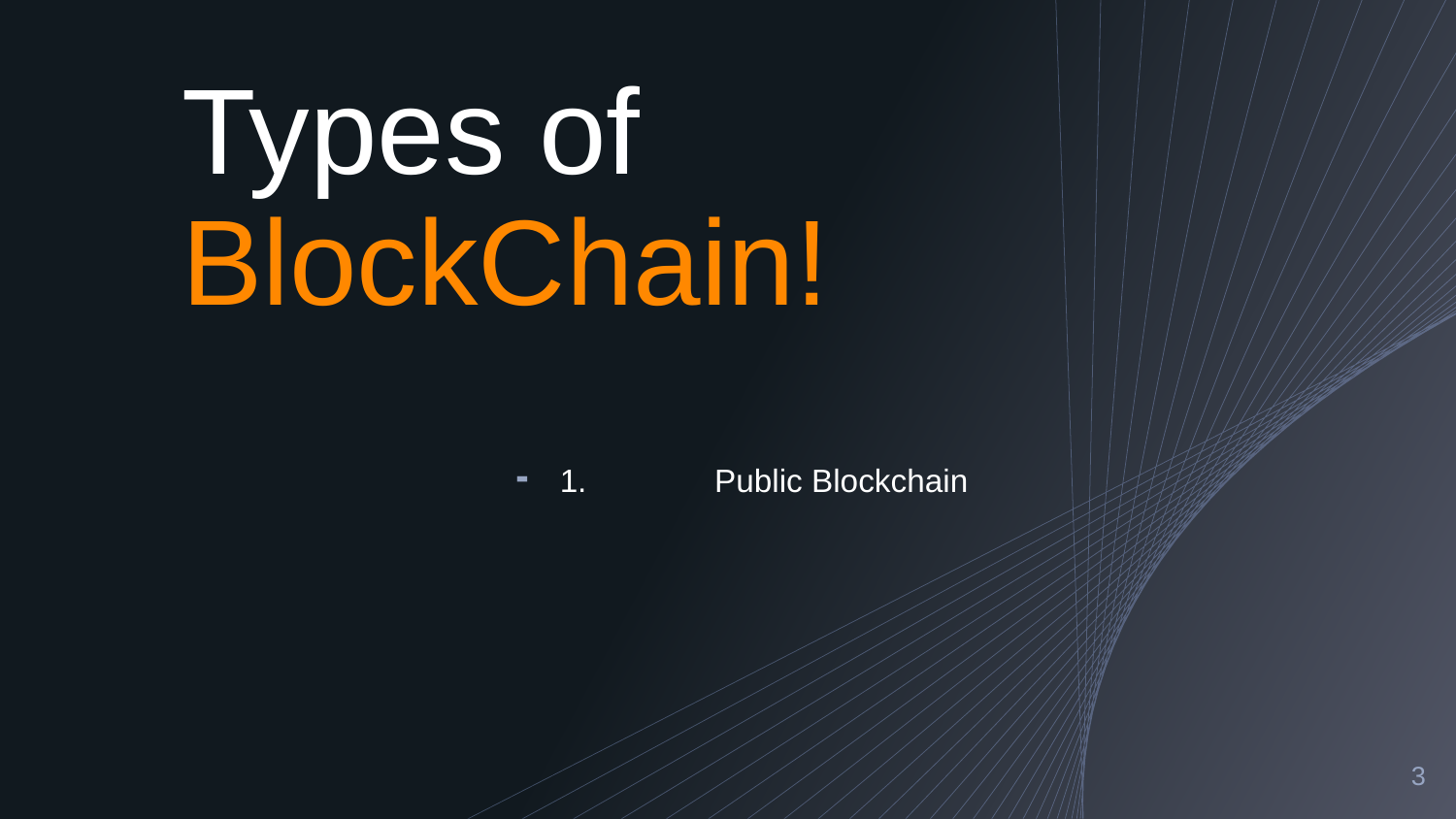

# Types of BlockChain!
1.	 Public Blockchain
3